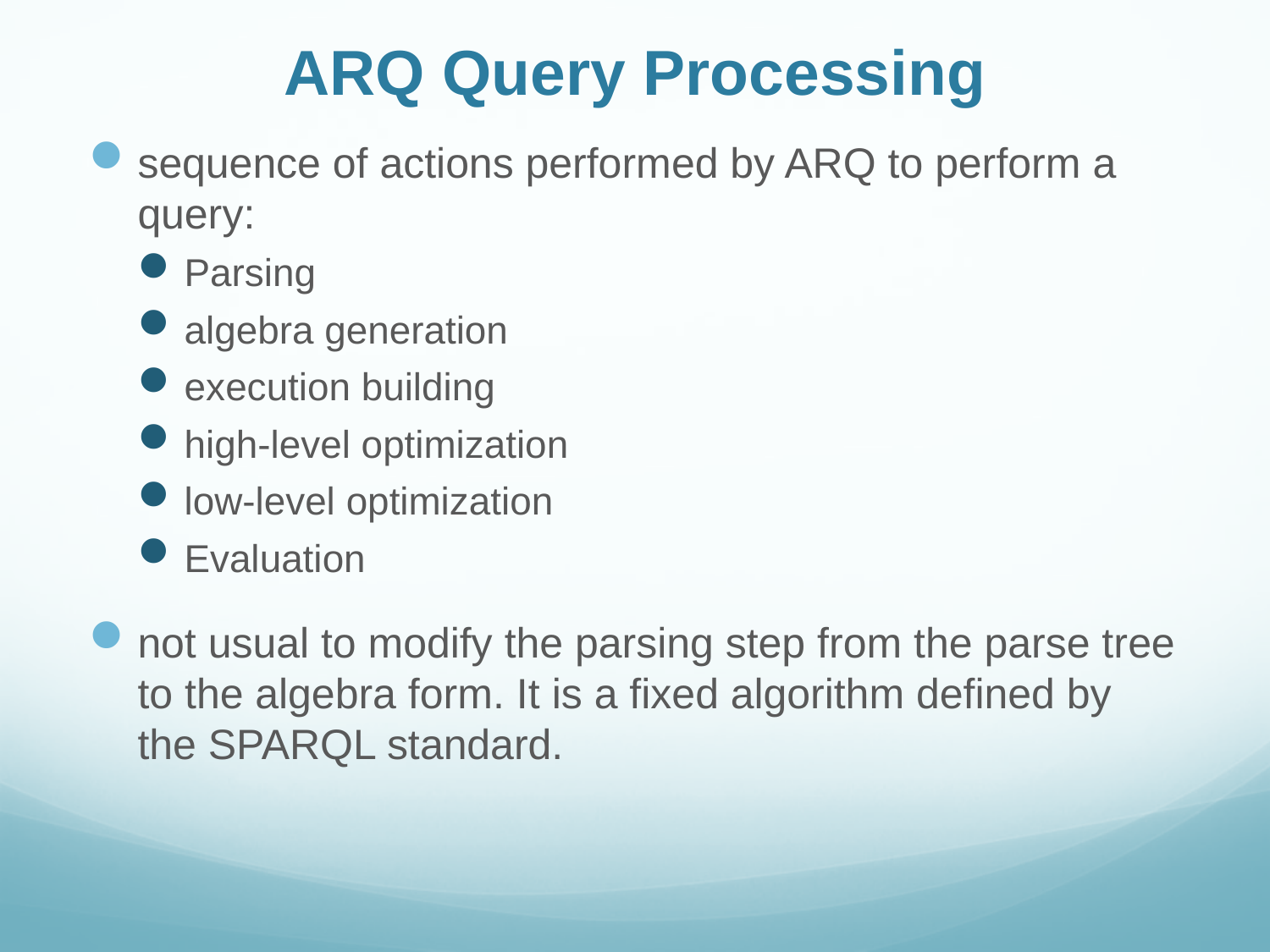

# ARQ Query Processing
sequence of actions performed by ARQ to perform a query:
Parsing
algebra generation
execution building
high-level optimization
low-level optimization
Evaluation
not usual to modify the parsing step from the parse tree to the algebra form. It is a fixed algorithm defined by the SPARQL standard.